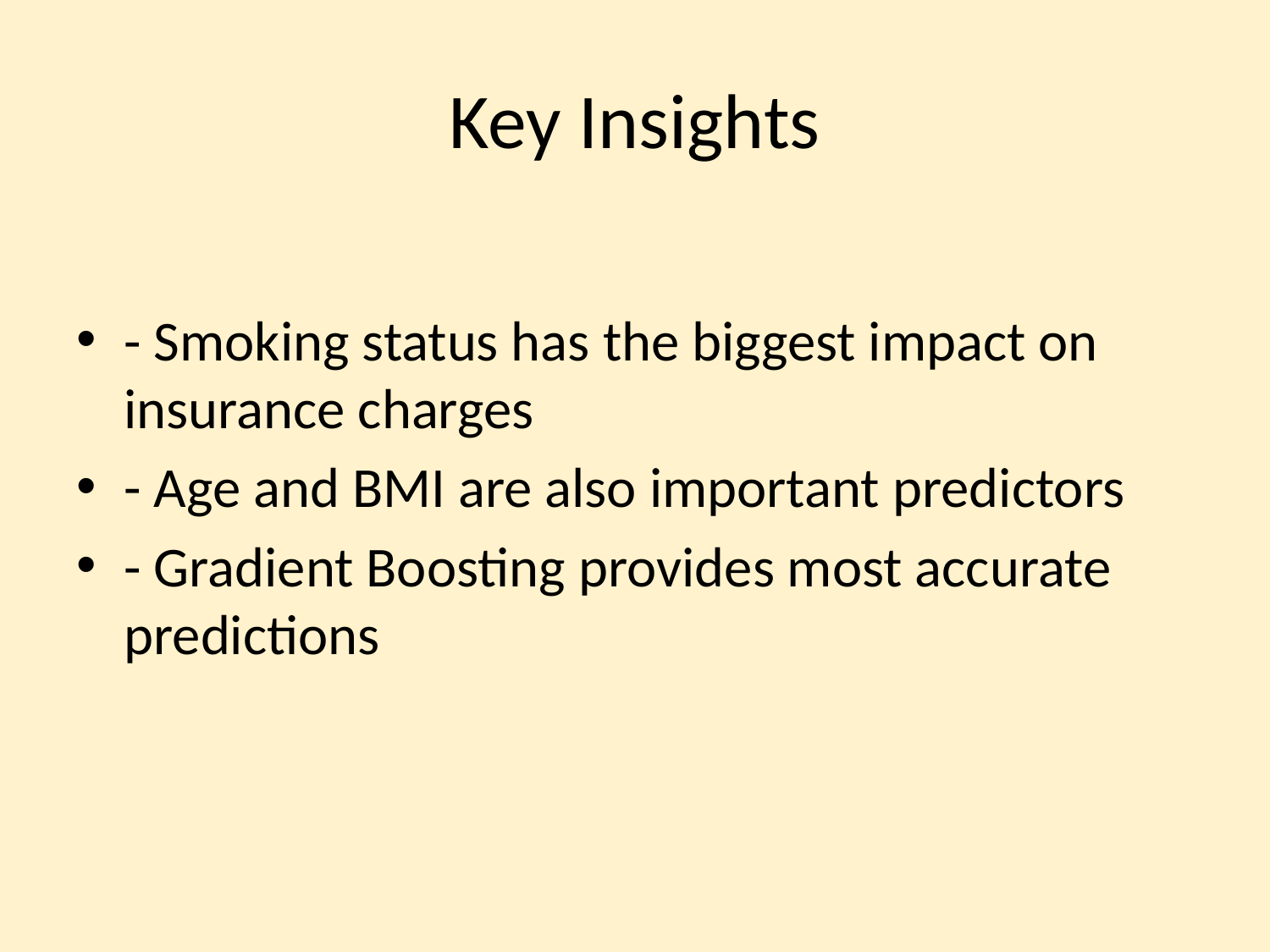

# Key Insights
- Smoking status has the biggest impact on insurance charges
- Age and BMI are also important predictors
- Gradient Boosting provides most accurate predictions